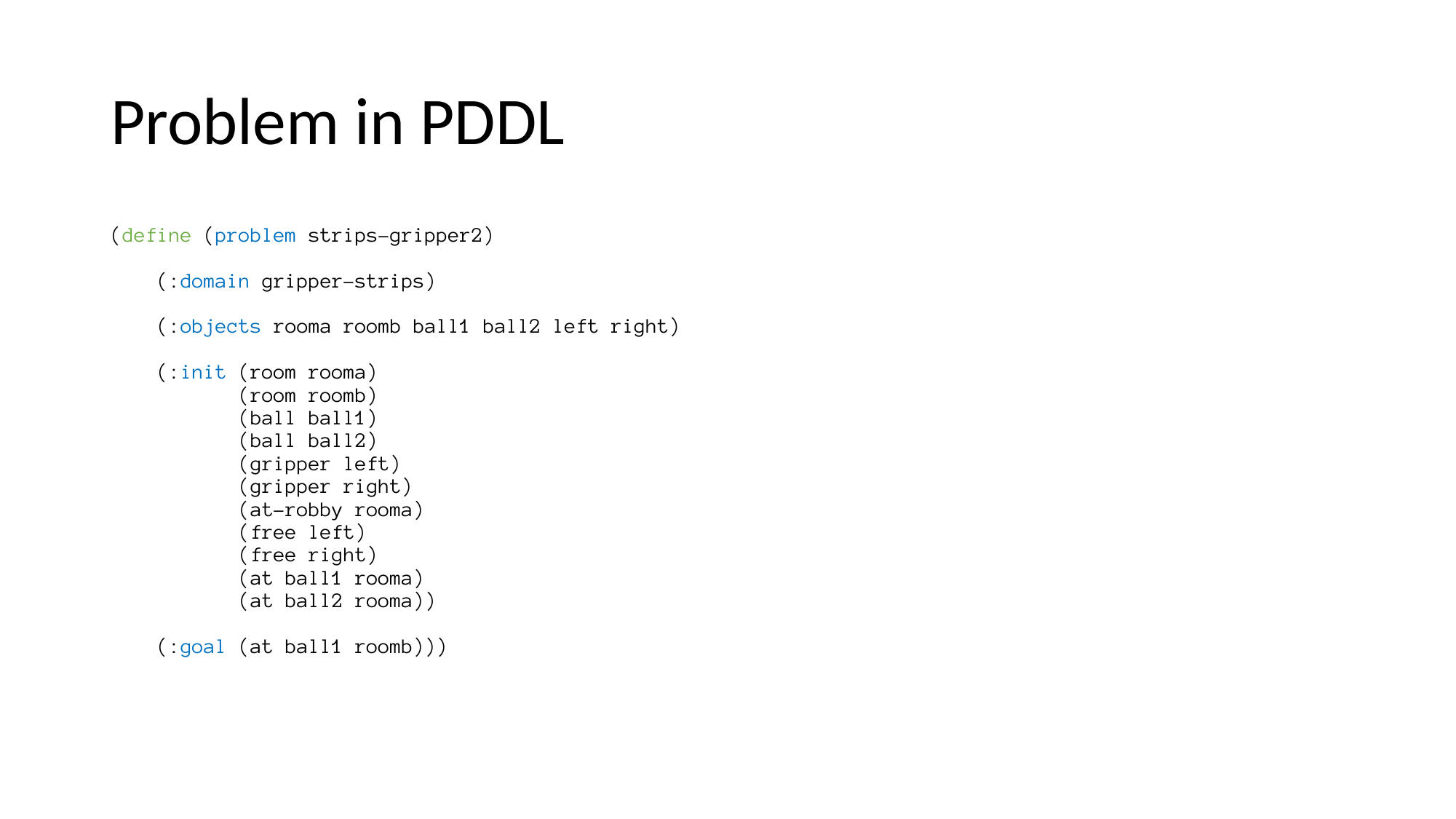

# Problem in PDDL
(define (problem strips-gripper2)

    (:domain gripper-strips)

    (:objects rooma roomb ball1 ball2 left right)

    (:init (room rooma)
           (room roomb)
           (ball ball1)
           (ball ball2)
           (gripper left)
           (gripper right)
           (at-robby rooma)
           (free left)
           (free right)
           (at ball1 rooma)
           (at ball2 rooma))

    (:goal (at ball1 roomb)))